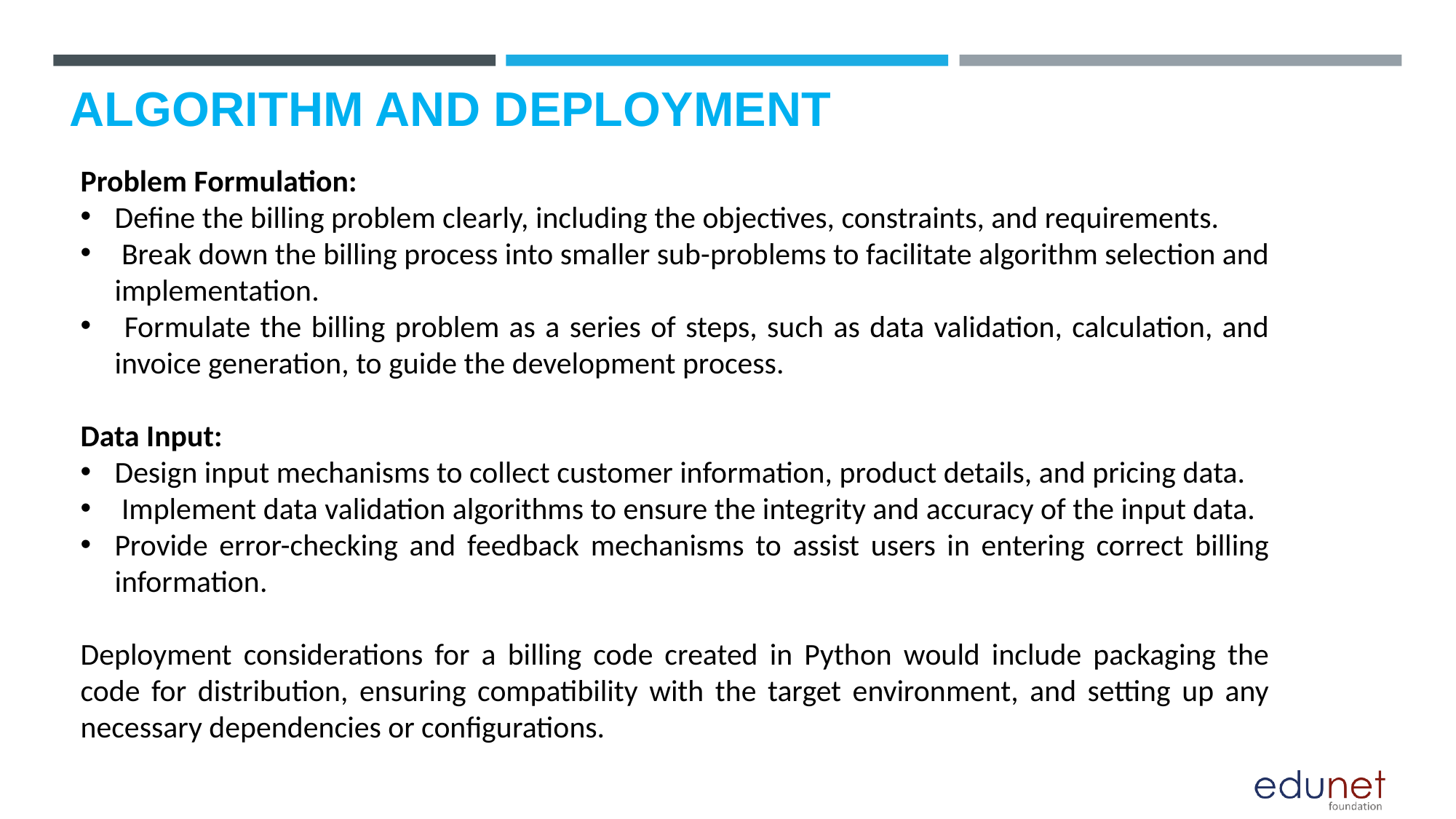

# ALGORITHM AND DEPLOYMENT
Problem Formulation:
Define the billing problem clearly, including the objectives, constraints, and requirements.
 Break down the billing process into smaller sub-problems to facilitate algorithm selection and implementation.
 Formulate the billing problem as a series of steps, such as data validation, calculation, and invoice generation, to guide the development process.

Data Input:
Design input mechanisms to collect customer information, product details, and pricing data.
 Implement data validation algorithms to ensure the integrity and accuracy of the input data.
Provide error-checking and feedback mechanisms to assist users in entering correct billing information.

Deployment considerations for a billing code created in Python would include packaging the code for distribution, ensuring compatibility with the target environment, and setting up any necessary dependencies or configurations.